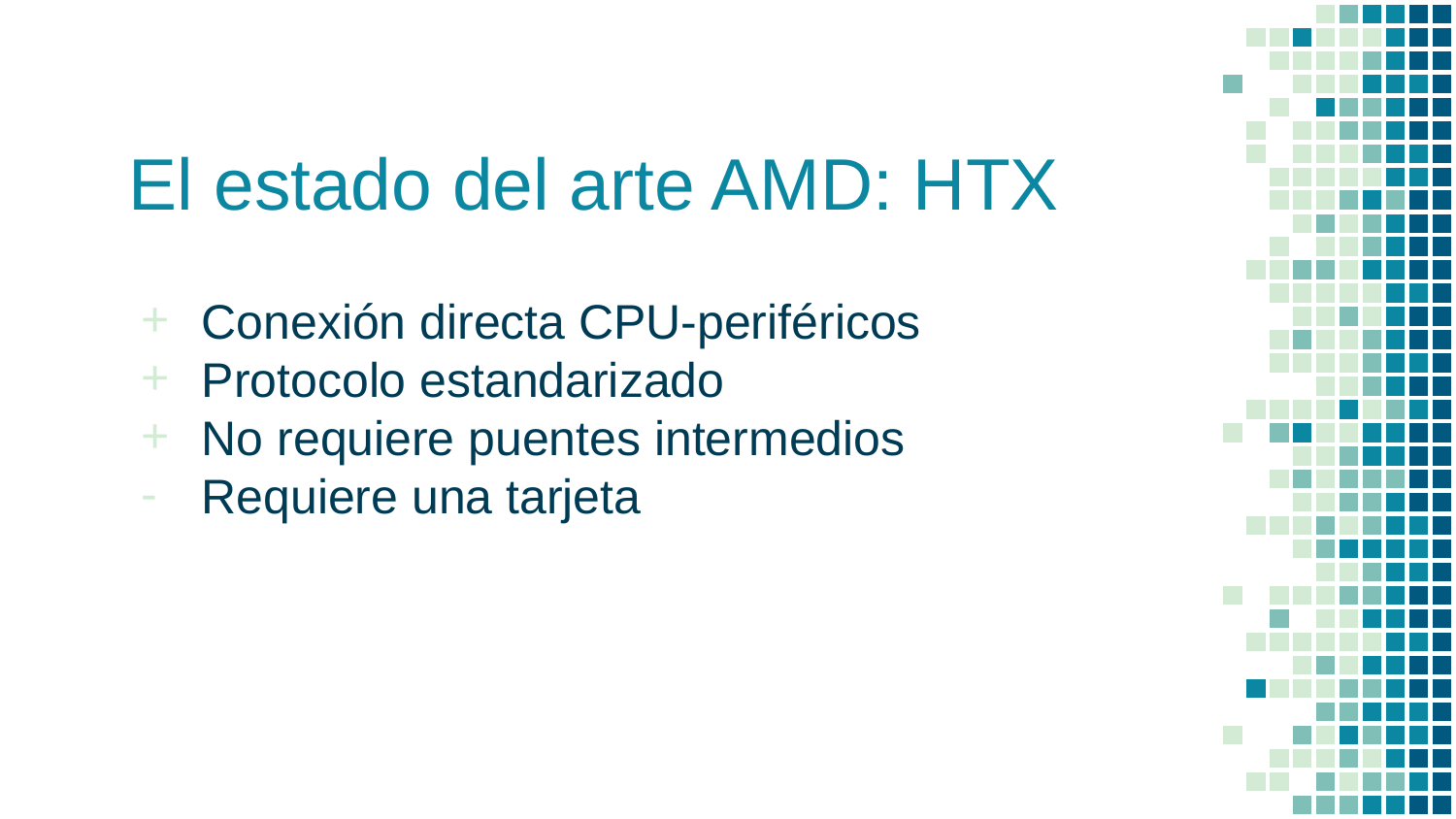

# El estado del arte AMD: HTX
Conexión directa CPU-periféricos
Protocolo estandarizado
No requiere puentes intermedios
Requiere una tarjeta